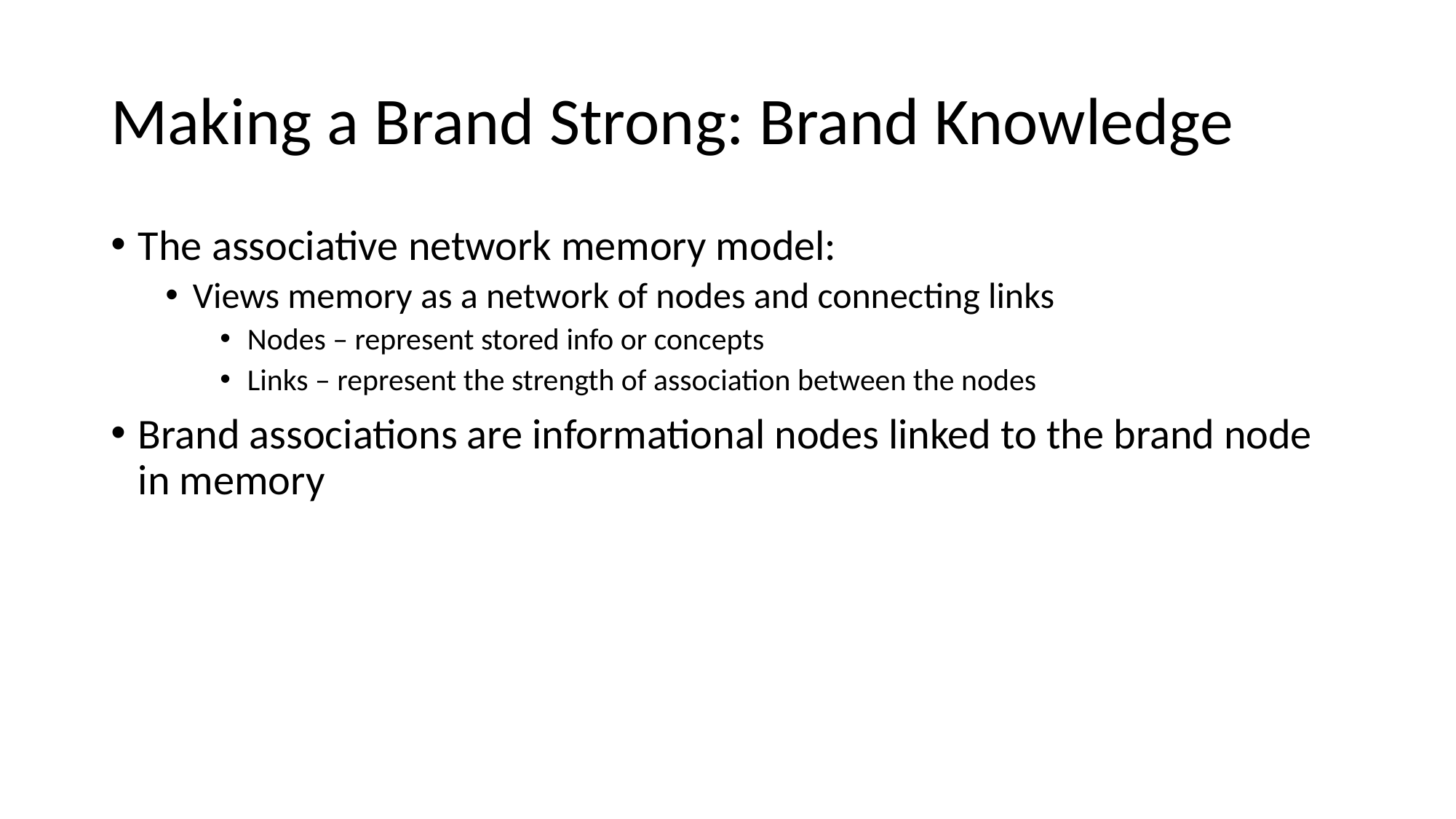

# Making a Brand Strong: Brand Knowledge
The associative network memory model:
Views memory as a network of nodes and connecting links
Nodes – represent stored info or concepts
Links – represent the strength of association between the nodes
Brand associations are informational nodes linked to the brand node in memory